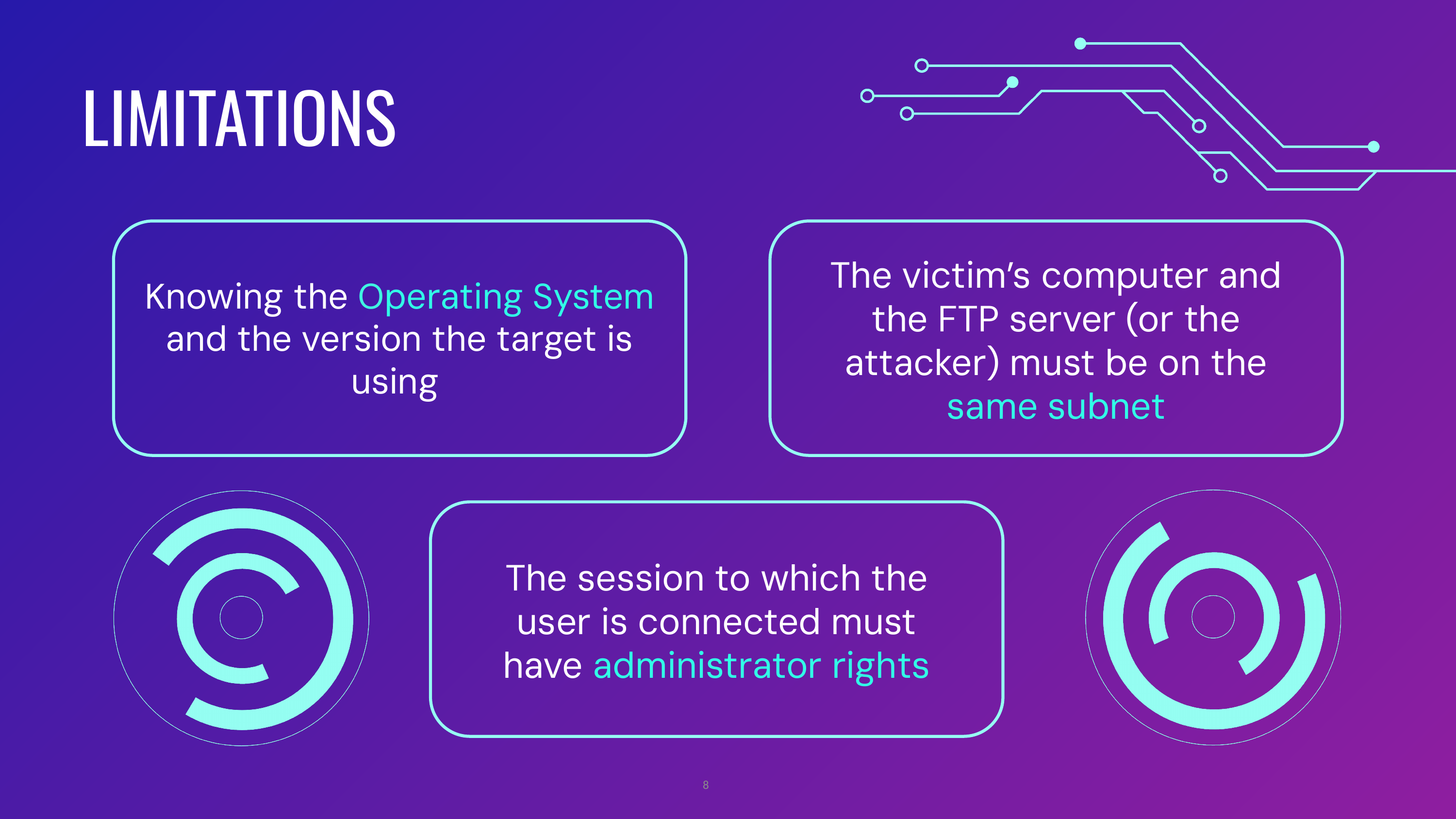

LIMITATIONS

The victim’s computer and the FTP server (or the attacker) must be on the same subnet
Knowing the Operating System and the version the target is using

The session to which the user is connected must have administrator rights
8